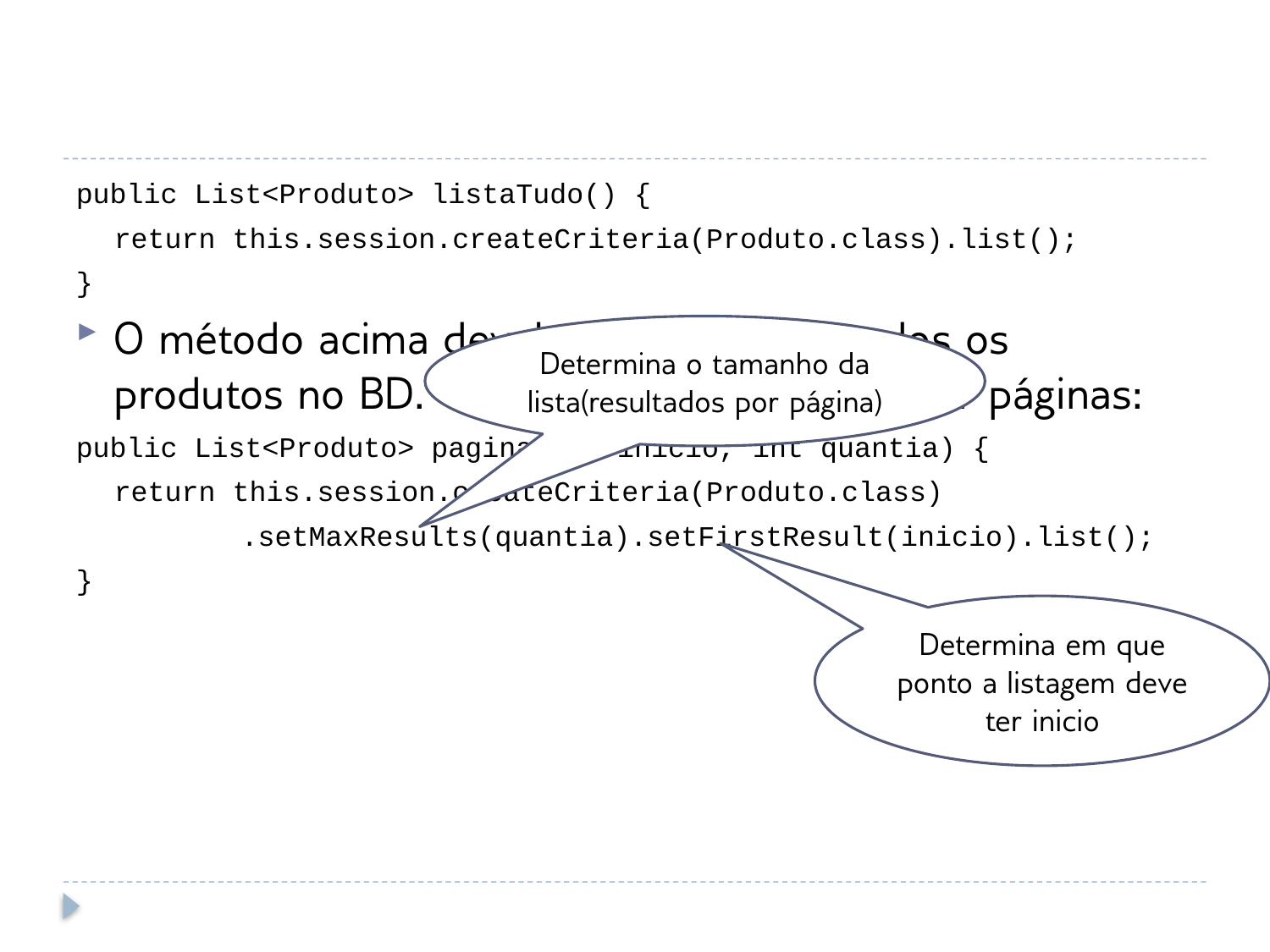

#
public List<Produto> listaTudo() {
	return this.session.createCriteria(Produto.class).list();
}
O método acima devolve a lista como todos os produtos no BD.  Mas se queremos listar por páginas:
public List<Produto> pagina(int inicio, int quantia) {
	return this.session.createCriteria(Produto.class)
		.setMaxResults(quantia).setFirstResult(inicio).list();
}

Determina o tamanho da lista(resultados por página)
Determina em que ponto a listagem deve ter inicio